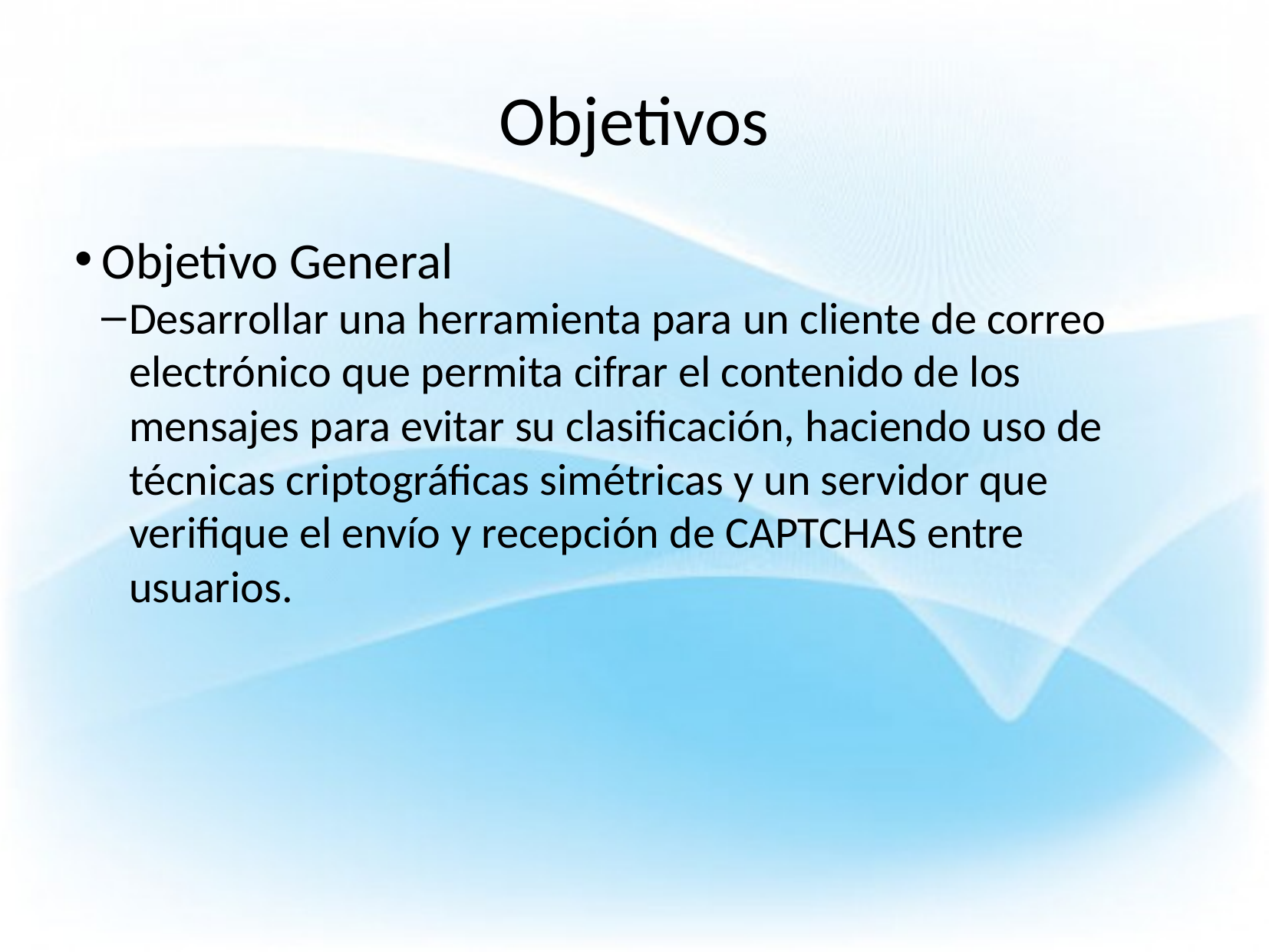

Objetivos
Objetivo General
Desarrollar una herramienta para un cliente de correo electrónico que permita cifrar el contenido de los mensajes para evitar su clasificación, haciendo uso de técnicas criptográficas simétricas y un servidor que verifique el envío y recepción de CAPTCHAS entre usuarios.